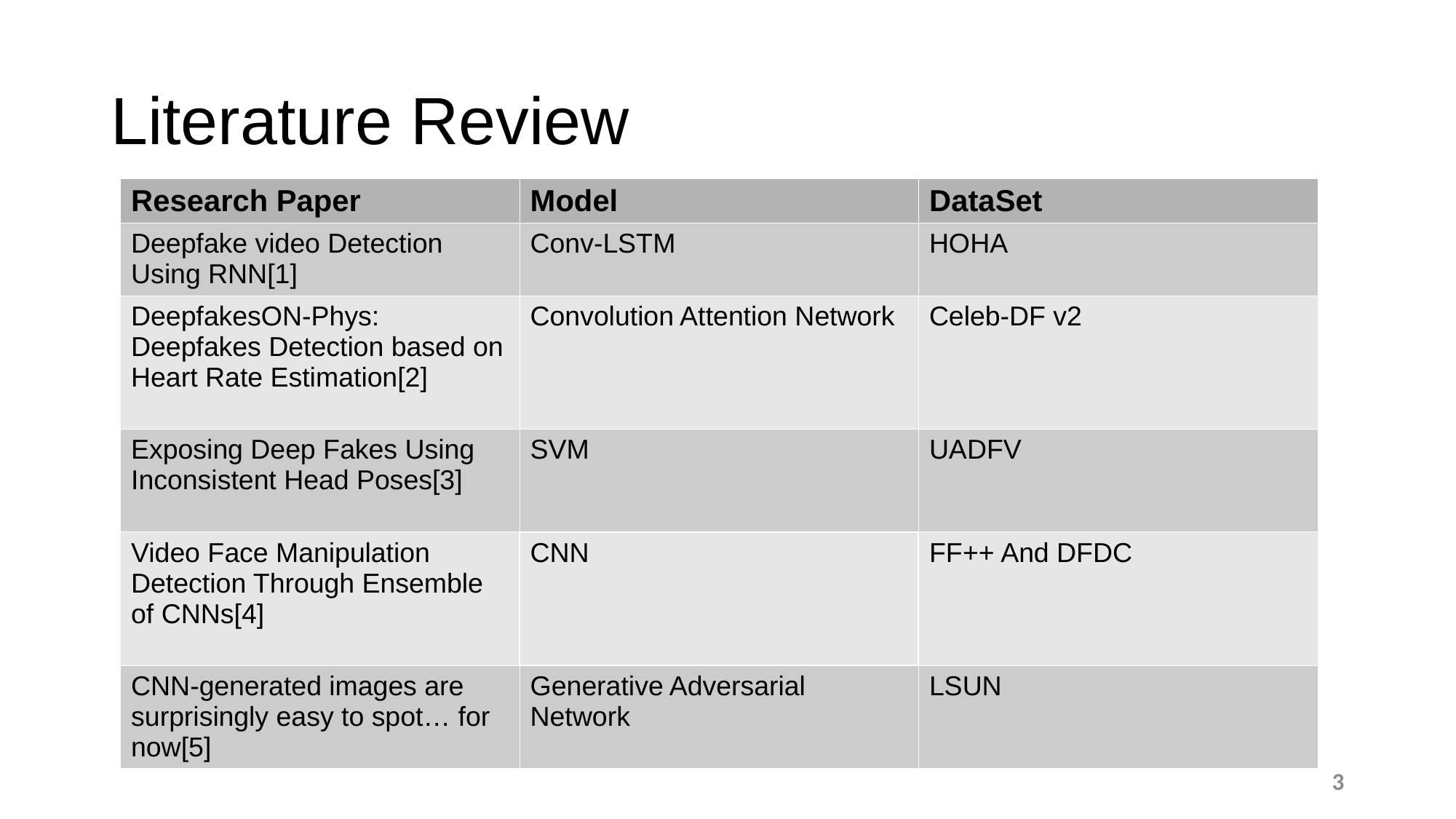

Literature Review
| Research Paper | Model | DataSet |
| --- | --- | --- |
| Deepfake video Detection Using RNN[1] | Conv-LSTM | HOHA |
| DeepfakesON-Phys: Deepfakes Detection based on Heart Rate Estimation[2] | Convolution Attention Network | Celeb-DF v2 |
| Exposing Deep Fakes Using Inconsistent Head Poses[3] | SVM | UADFV |
| Video Face Manipulation Detection Through Ensemble of CNNs[4] | CNN | FF++ And DFDC |
| CNN-generated images are surprisingly easy to spot… for now[5] | Generative Adversarial Network | LSUN |
3